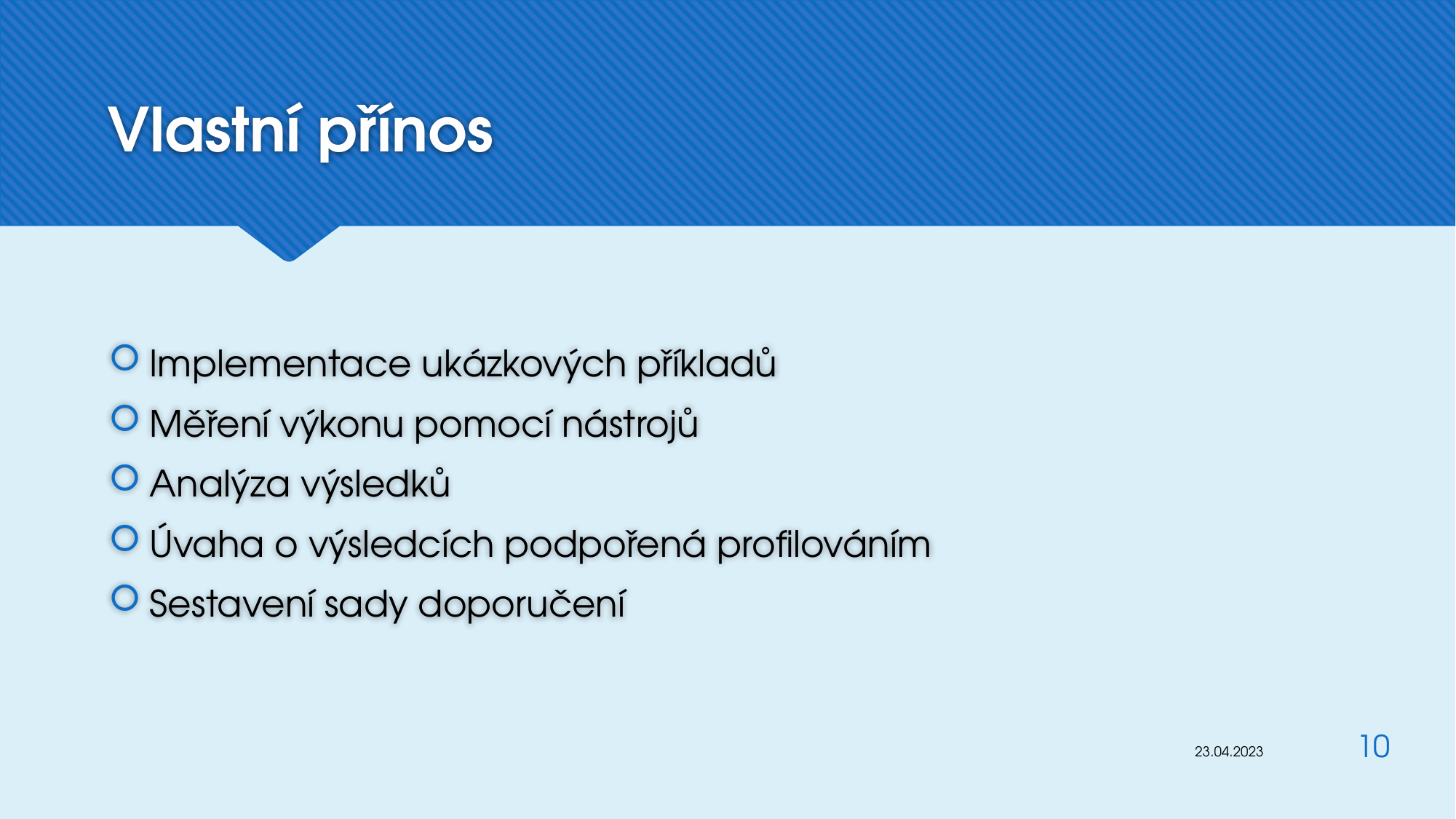

# Vlastní přínos
Implementace ukázkových příkladů
Měření výkonu pomocí nástrojů
Analýza výsledků
Úvaha o výsledcích podpořená profilováním
Sestavení sady doporučení
10
23.04.2023